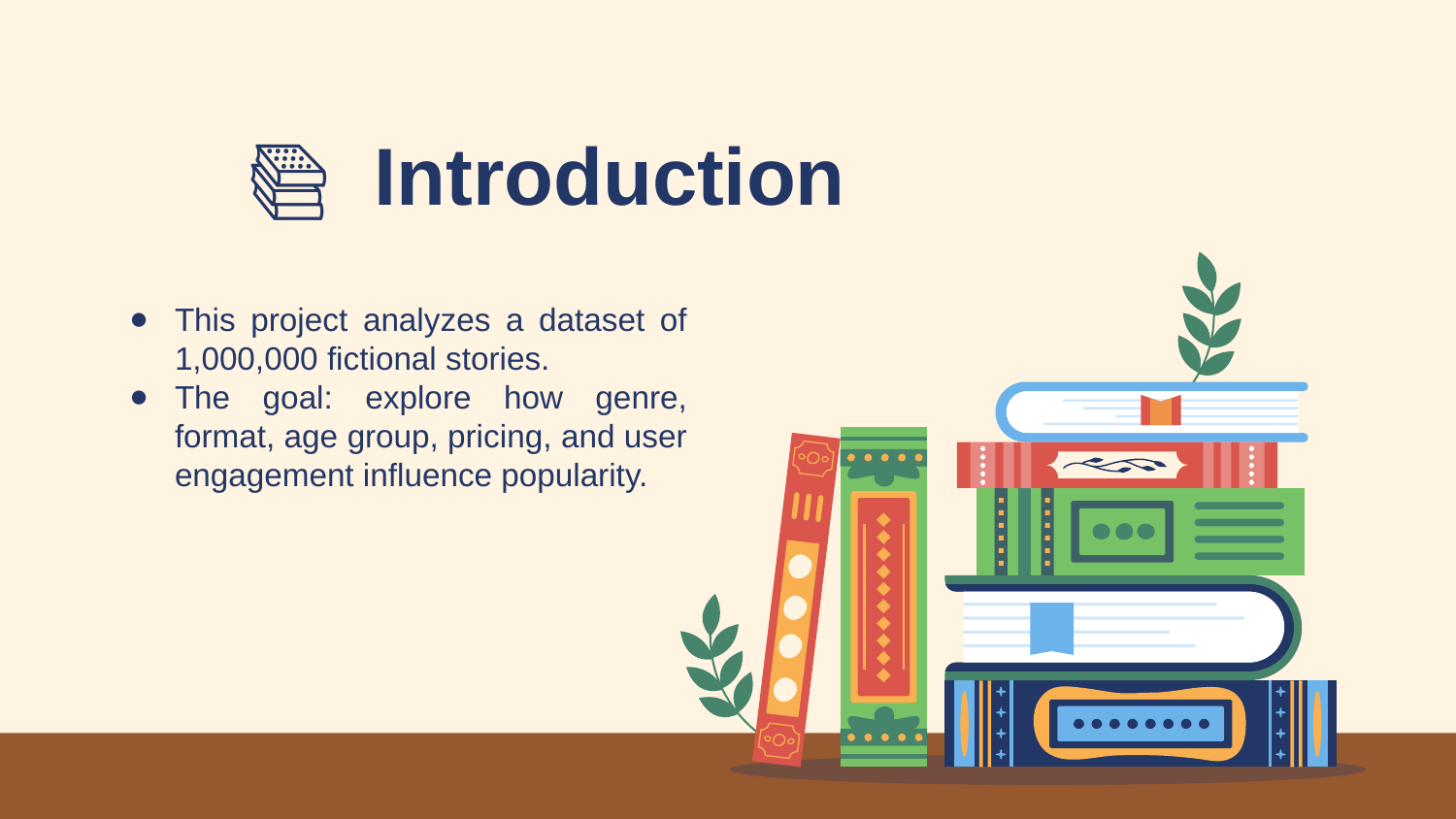

# 📚  Introduction

This project analyzes a dataset of 1,000,000 fictional stories.
The goal: explore how genre, format, age group, pricing, and user engagement influence popularity.